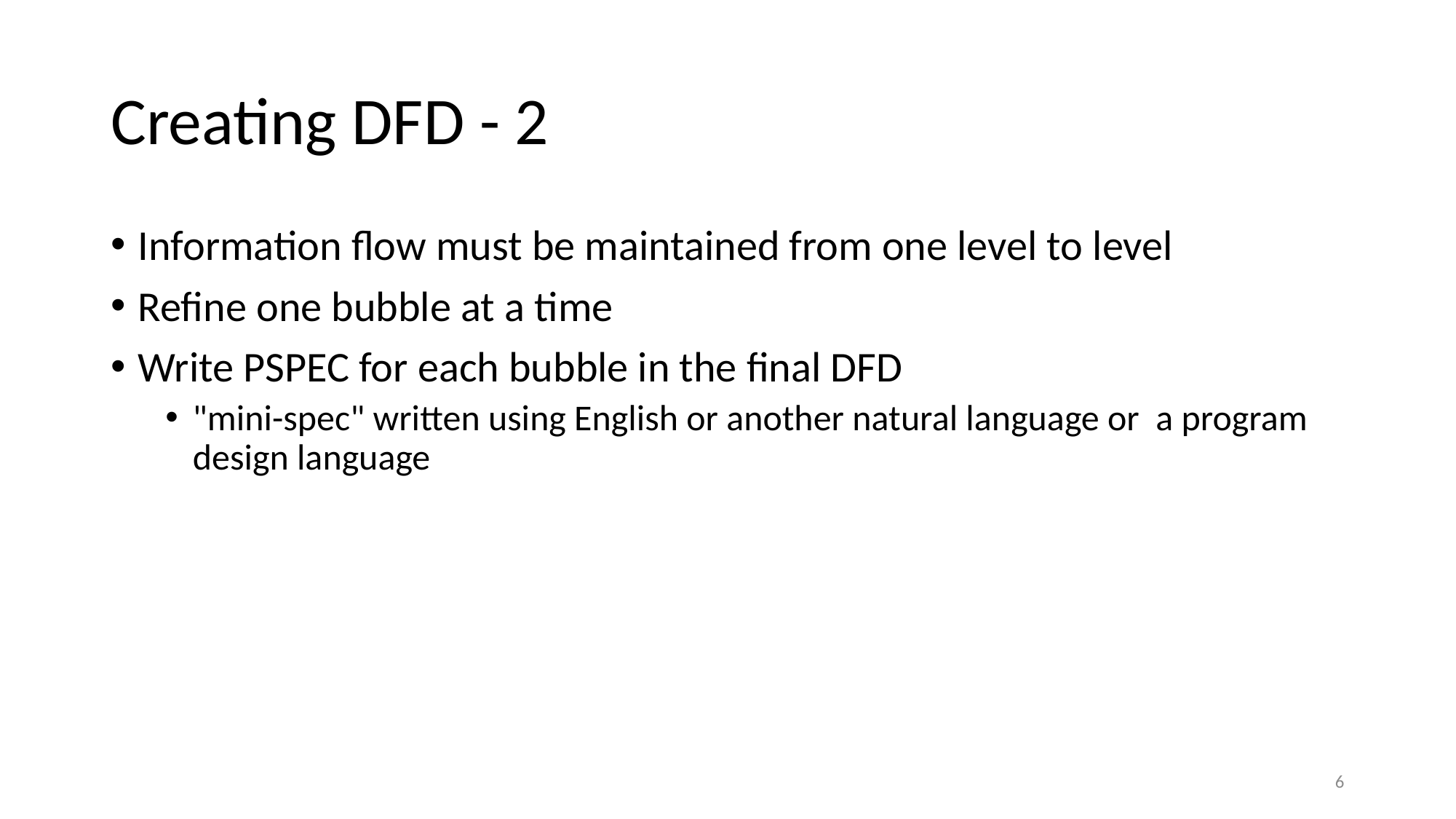

# Creating DFD - 2
Information flow must be maintained from one level to level
Refine one bubble at a time
Write PSPEC for each bubble in the final DFD
"mini-spec" written using English or another natural language or  a program design language
6